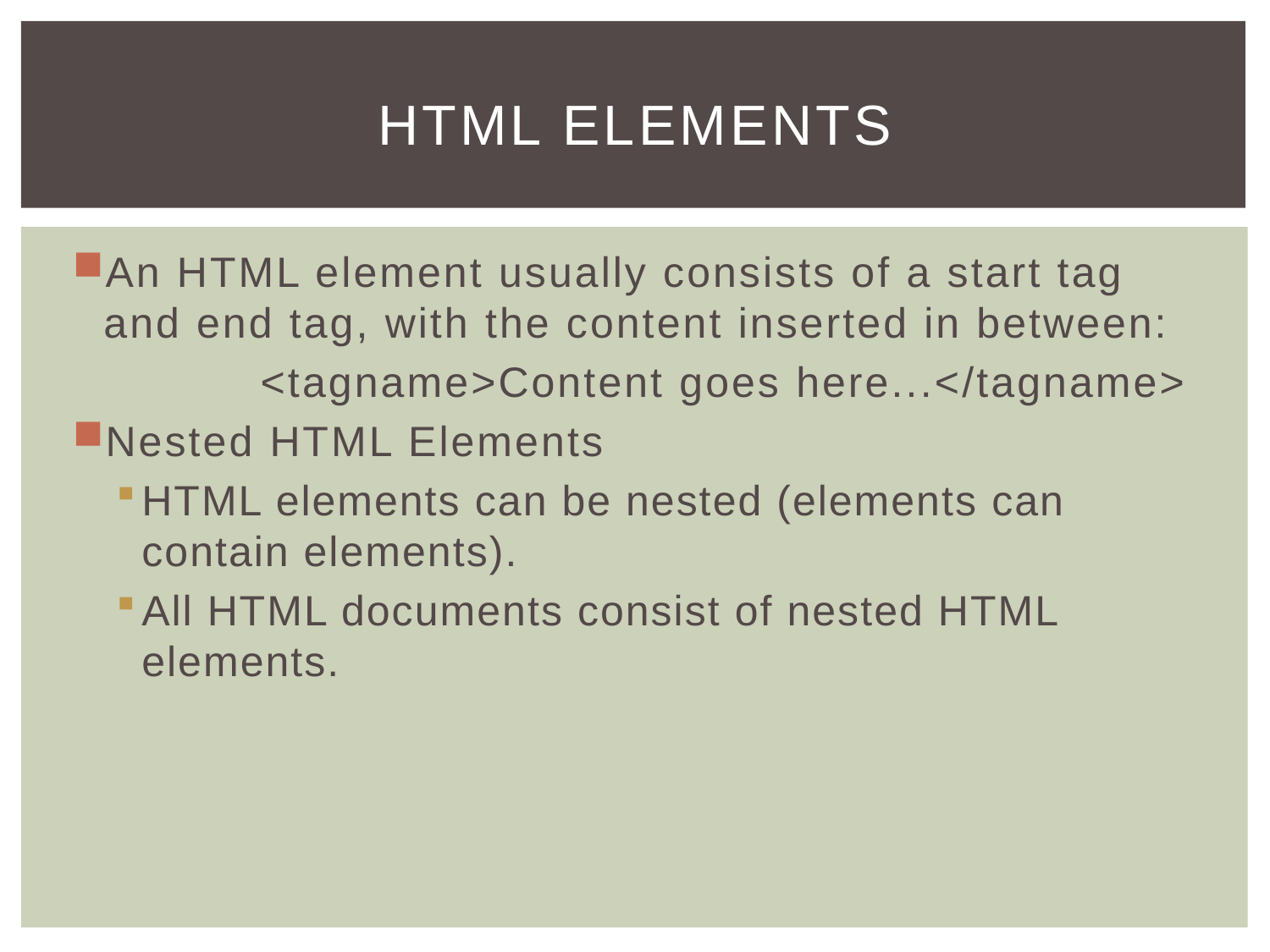

# HTML Elements
An HTML element usually consists of a start tag and end tag, with the content inserted in between:
             <tagname>Content goes here...</tagname>
Nested HTML Elements
HTML elements can be nested (elements can contain elements).
All HTML documents consist of nested HTML elements.